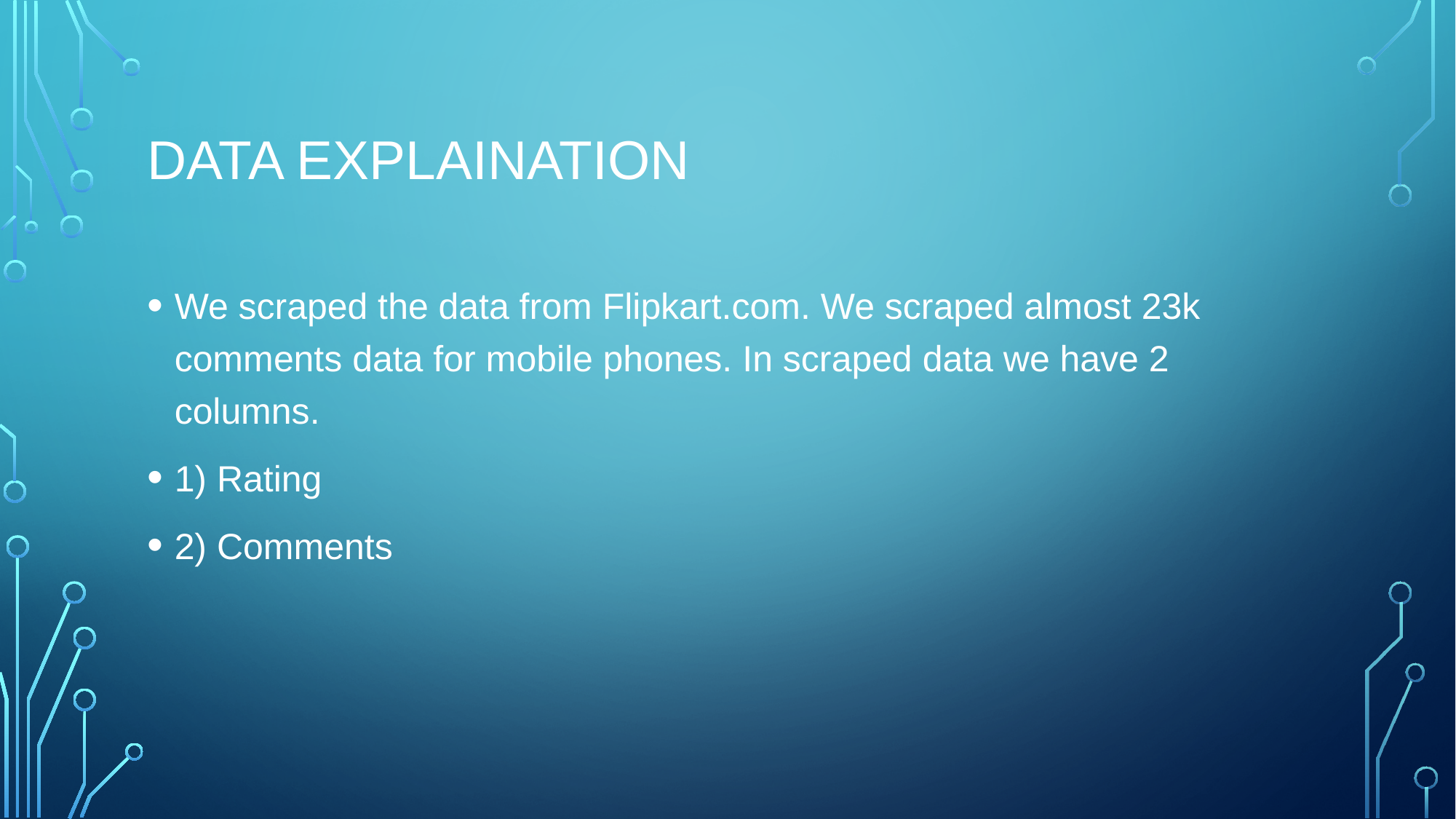

# Data Explaination
We scraped the data from Flipkart.com. We scraped almost 23k comments data for mobile phones. In scraped data we have 2 columns.
1) Rating
2) Comments